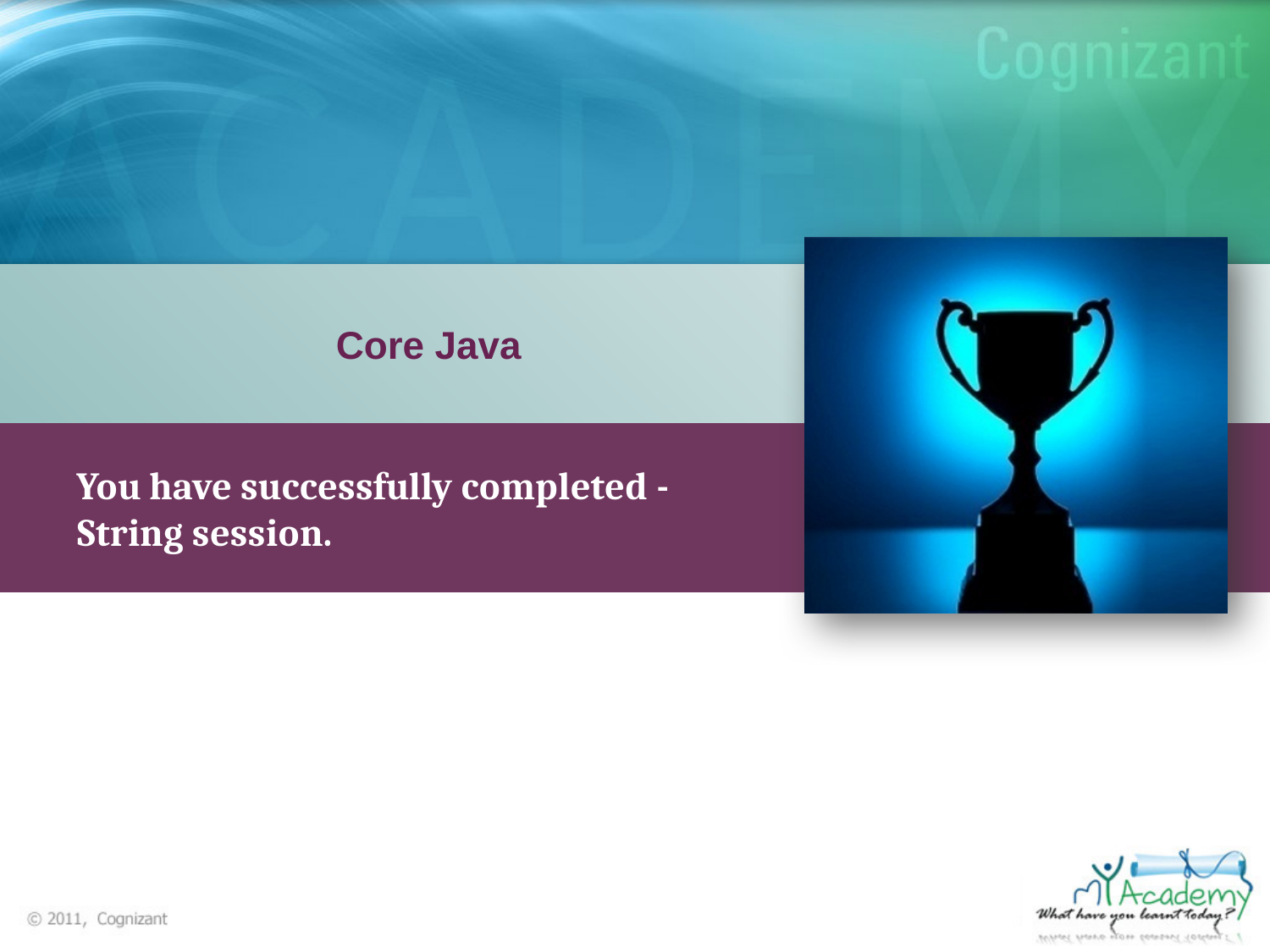

Core Java
You have successfully completed -   String session.